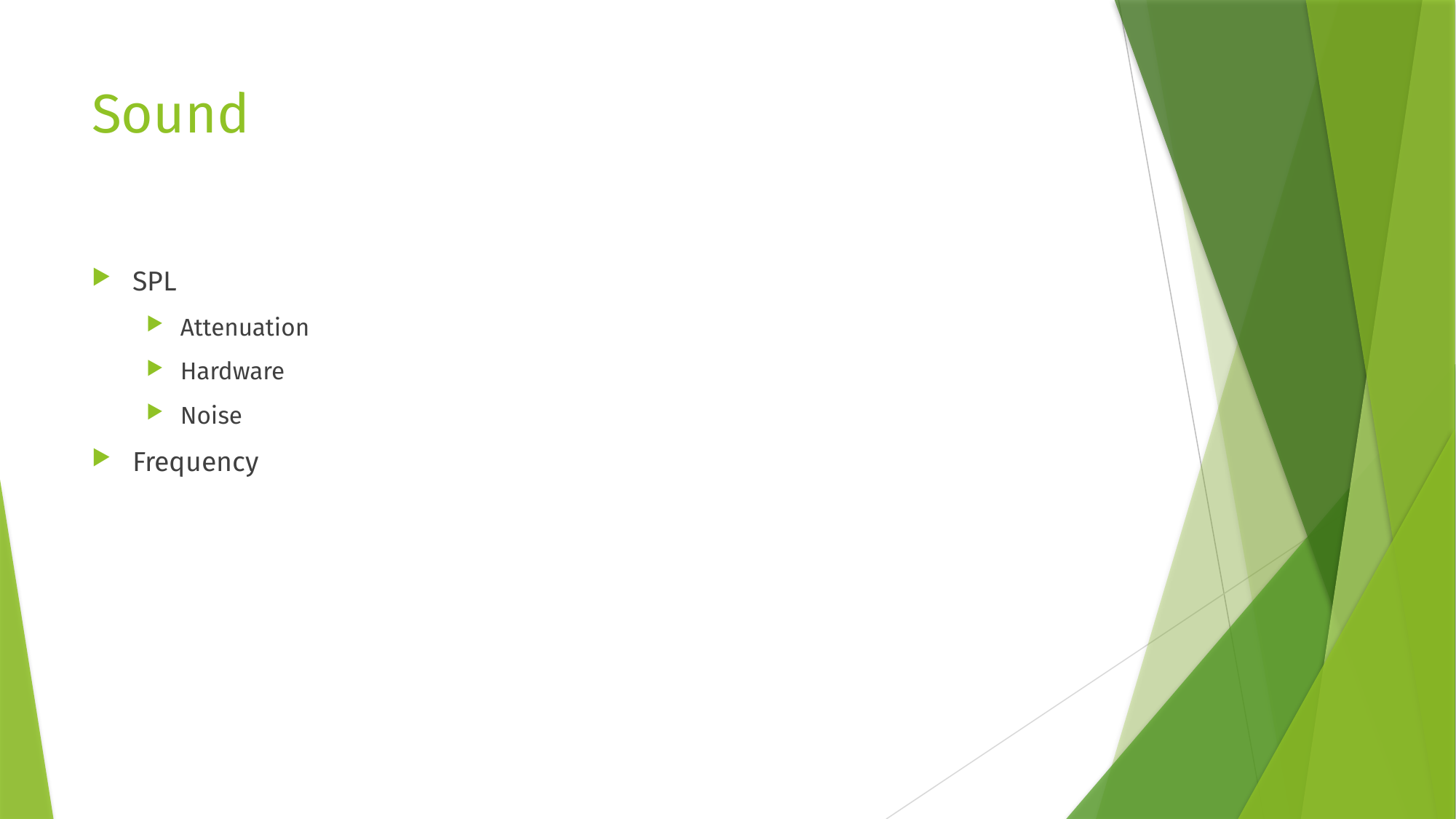

# Sound
SPL
Attenuation
Hardware
Noise
Frequency